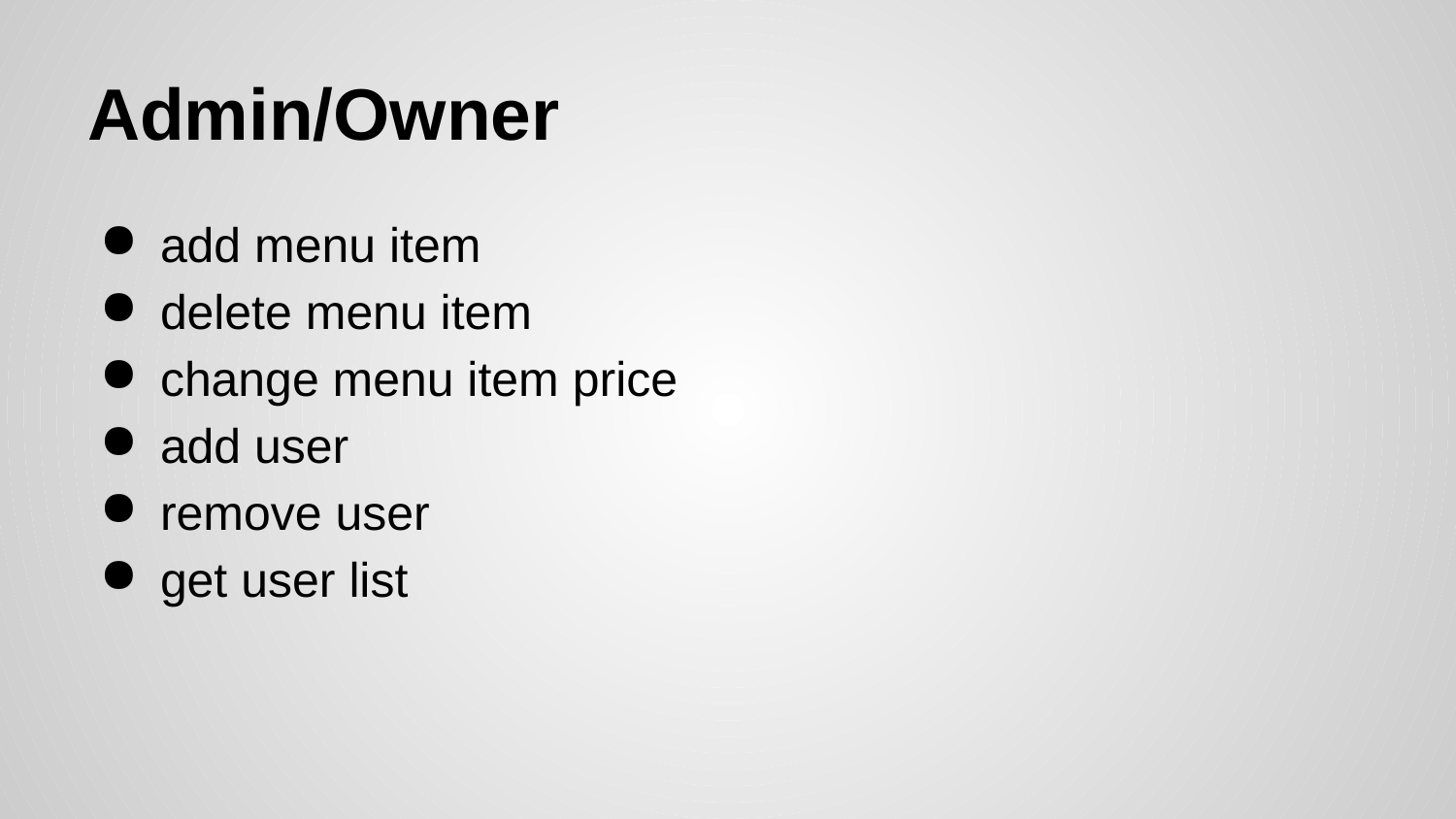

# Admin/Owner
add menu item
delete menu item
change menu item price
add user
remove user
get user list